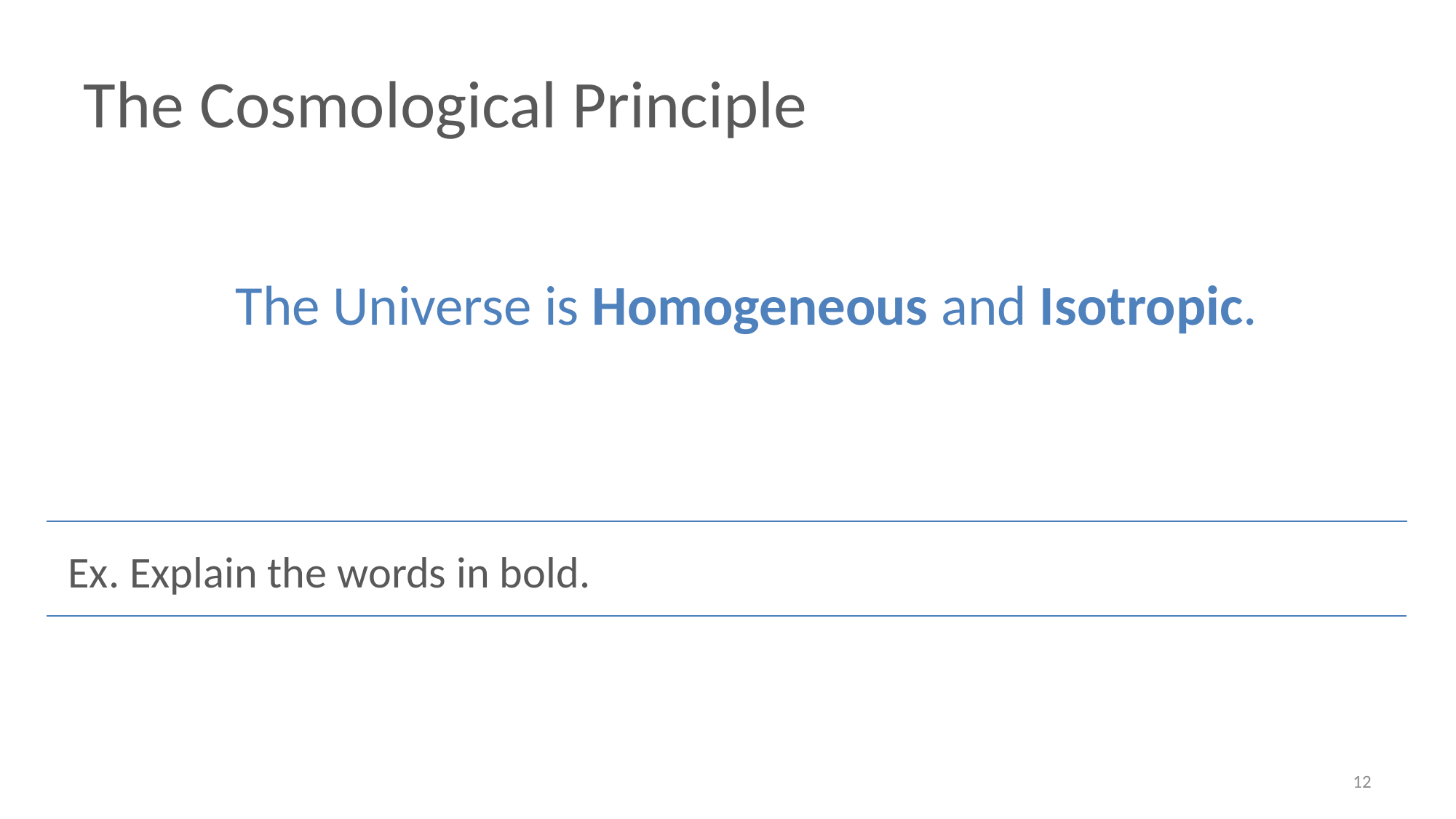

The Cosmological Principle
The Universe is Homogeneous and Isotropic.

Ex. Explain the words in bold.
12